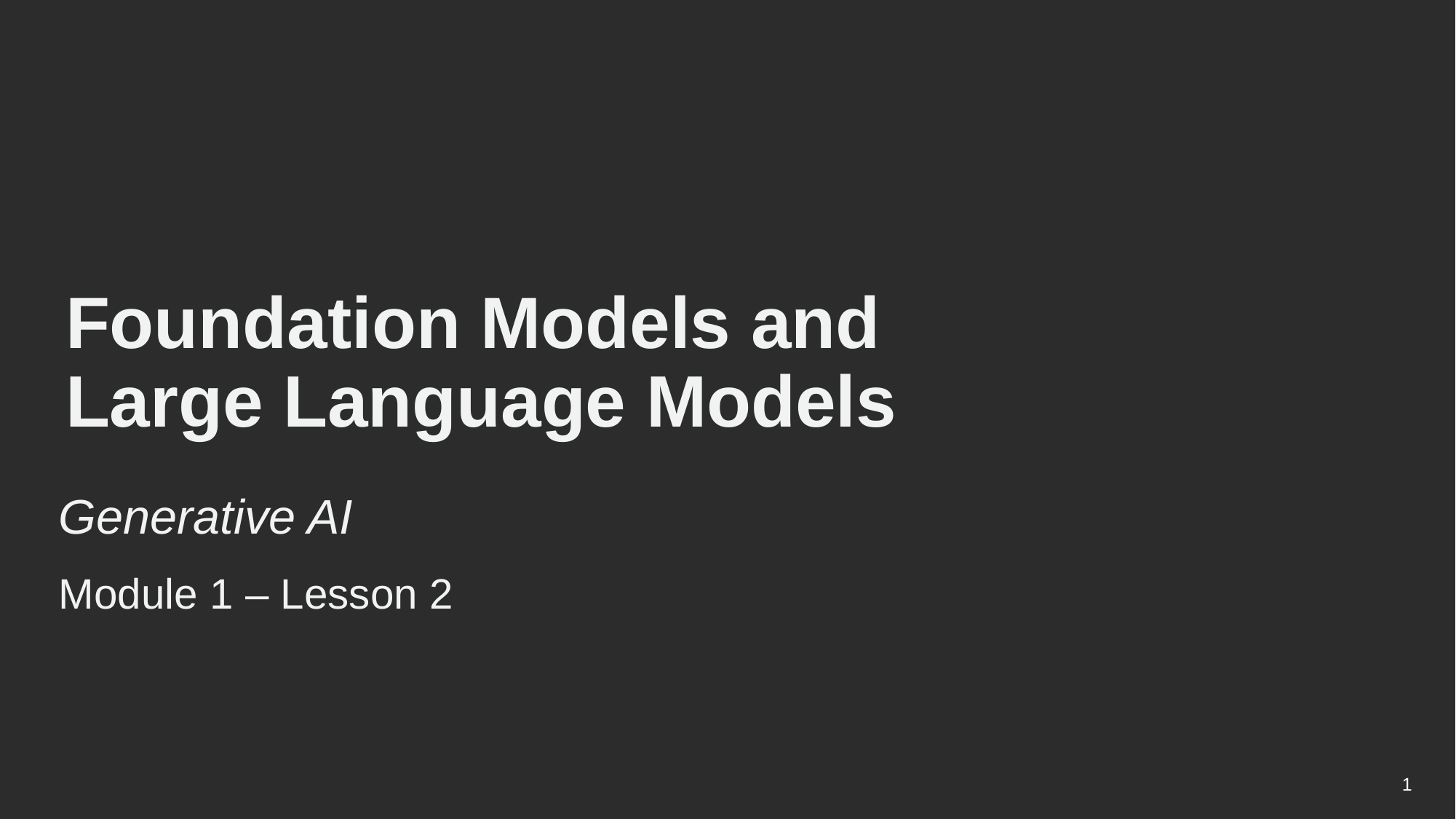

Foundation Models and Large Language Models
Generative AI
Module 1 – Lesson 2
1